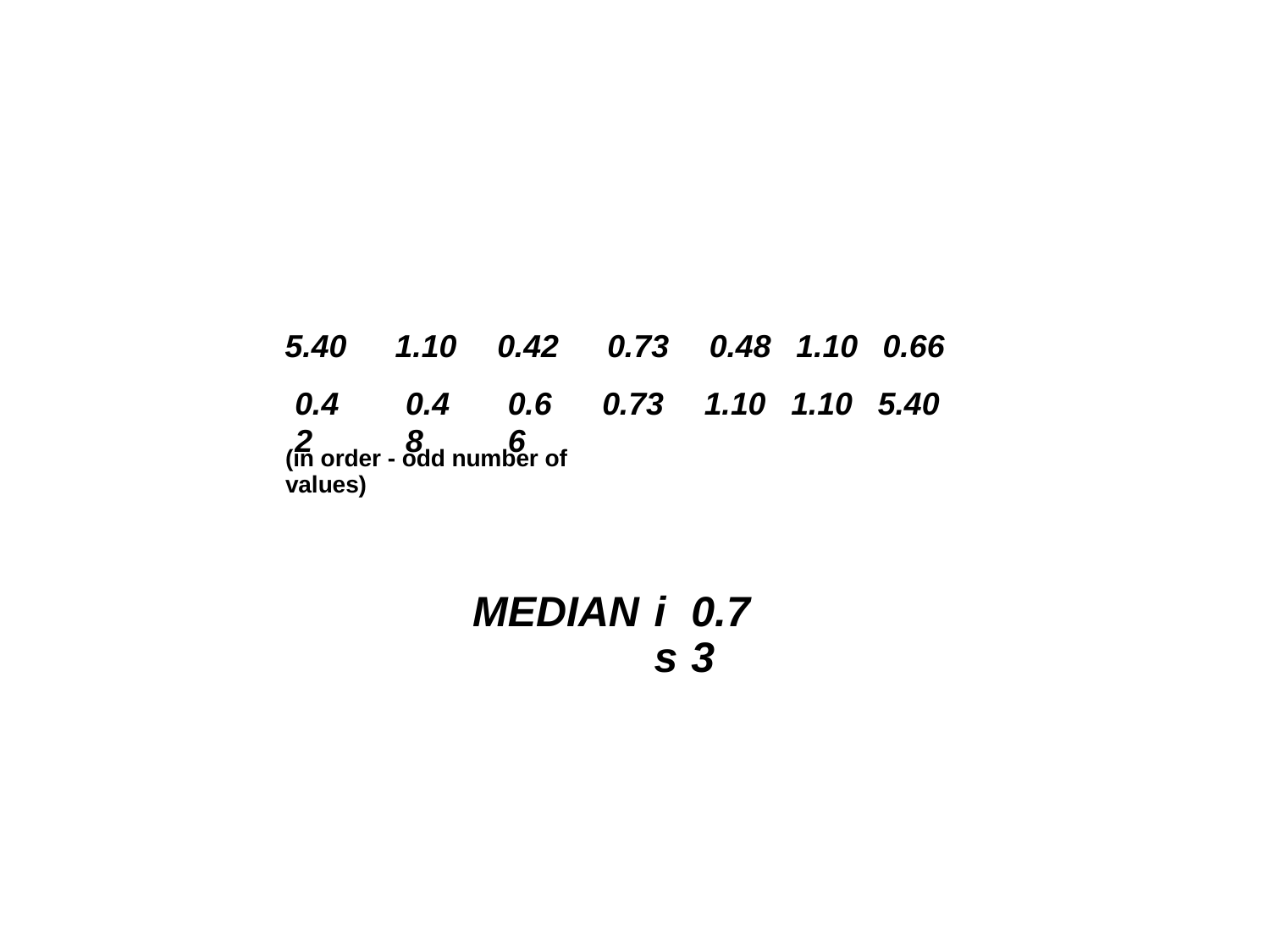

5.40
0.42
1.10
0.48
0.42
0.66
0.73
0.73
0.48
1.10
1.10
1.10
0.66
5.40
(in order - odd number of values)
MEDIAN
is
0.73